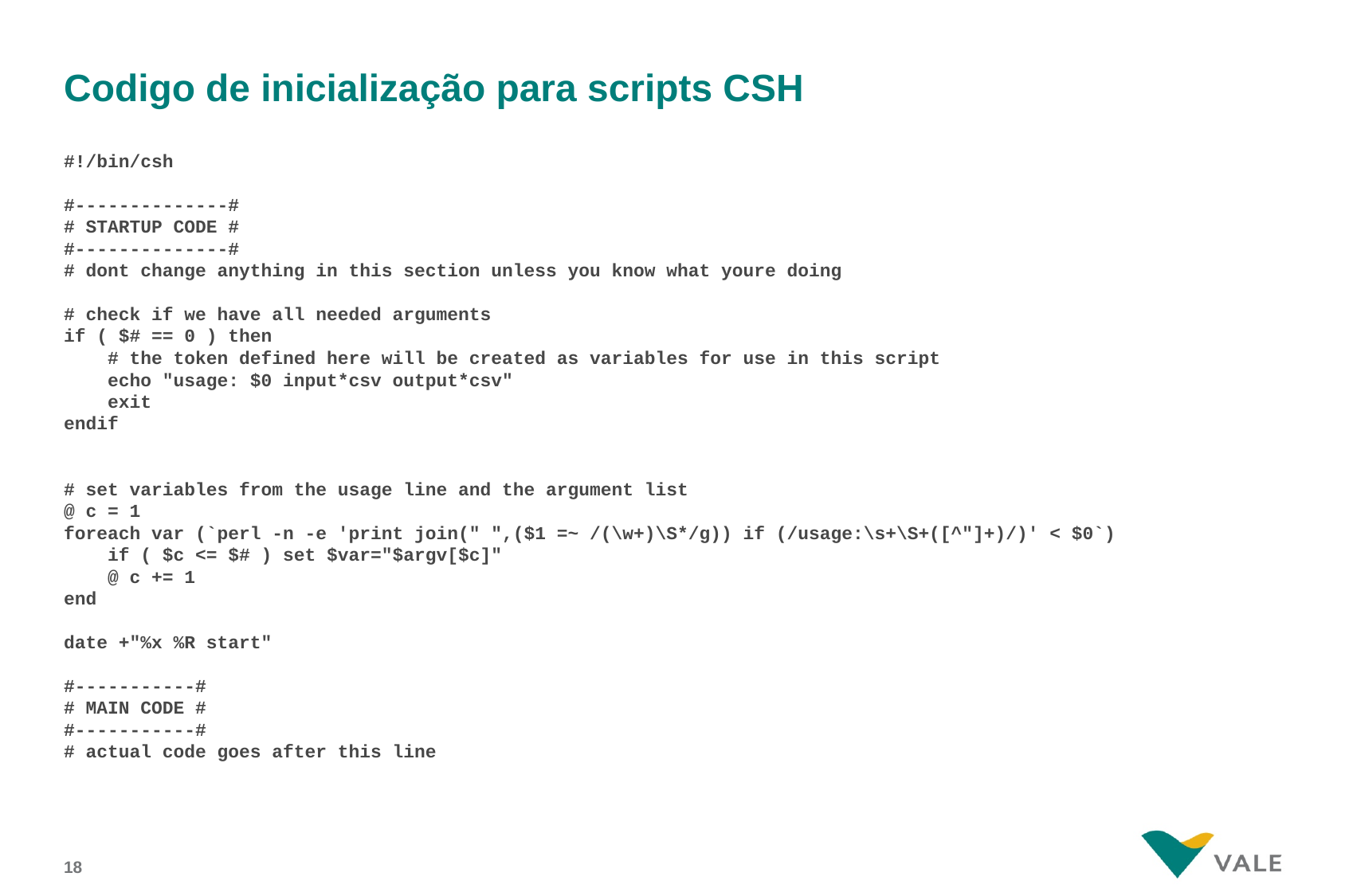

# Codigo de inicialização para scripts CSH
#!/bin/csh

#--------------#
# STARTUP CODE #
#--------------#
# dont change anything in this section unless you know what youre doing

# check if we have all needed arguments
if ( $# == 0 ) then
    # the token defined here will be created as variables for use in this script
    echo "usage: $0 input*csv output*csv"
    exit
endif

# set variables from the usage line and the argument list
@ c = 1
foreach var (`perl -n -e 'print join(" ",($1 =~ /(\w+)\S*/g)) if (/usage:\s+\S+([^"]+)/)' < $0`)
    if ( $c <= $# ) set $var="$argv[$c]"
    @ c += 1
end

date +"%x %R start"

#-----------#
# MAIN CODE #
#-----------#
# actual code goes after this line
18